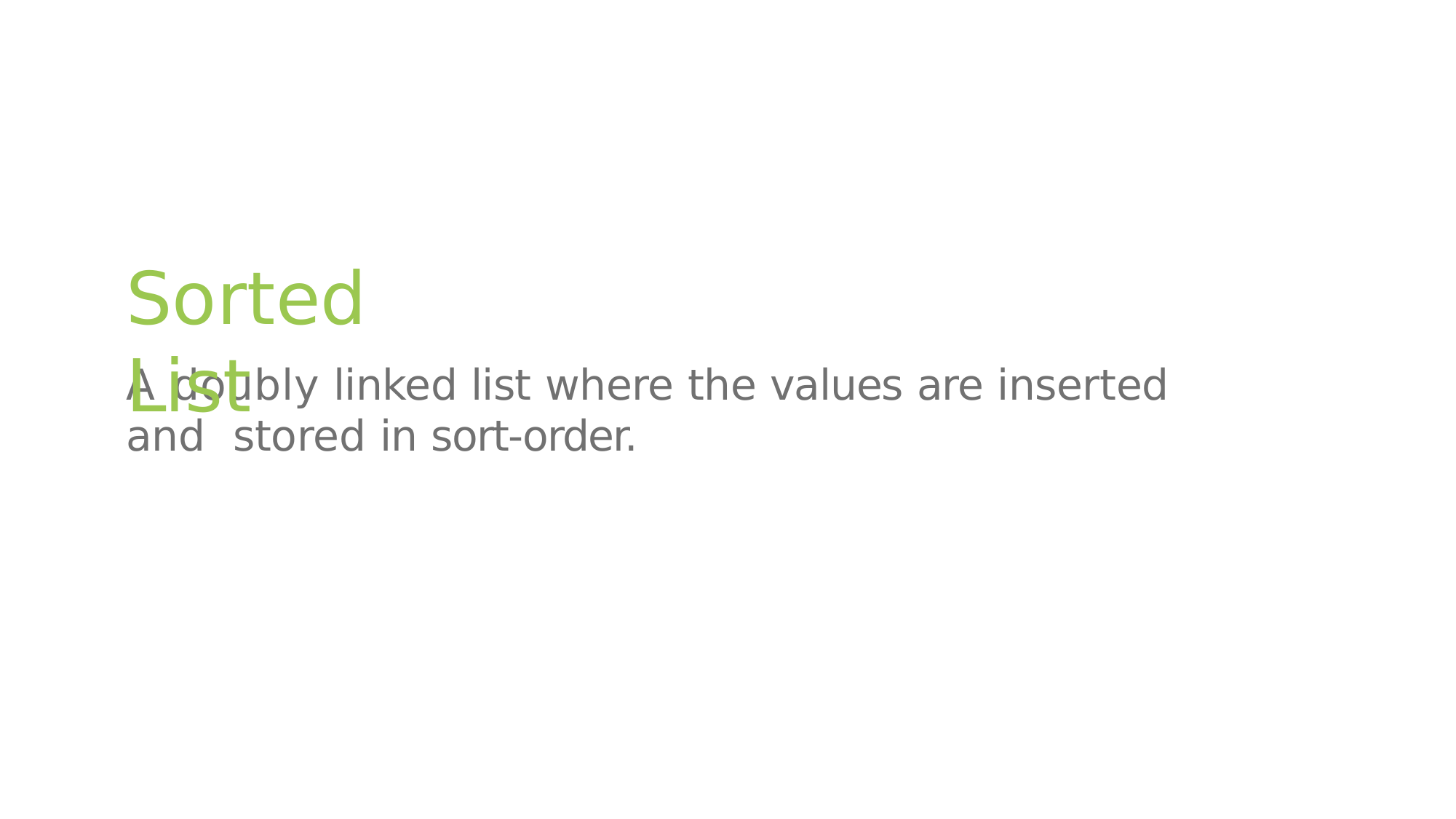

Sorted List
A doubly linked list where the values are inserted and  stored in sort-order.
45